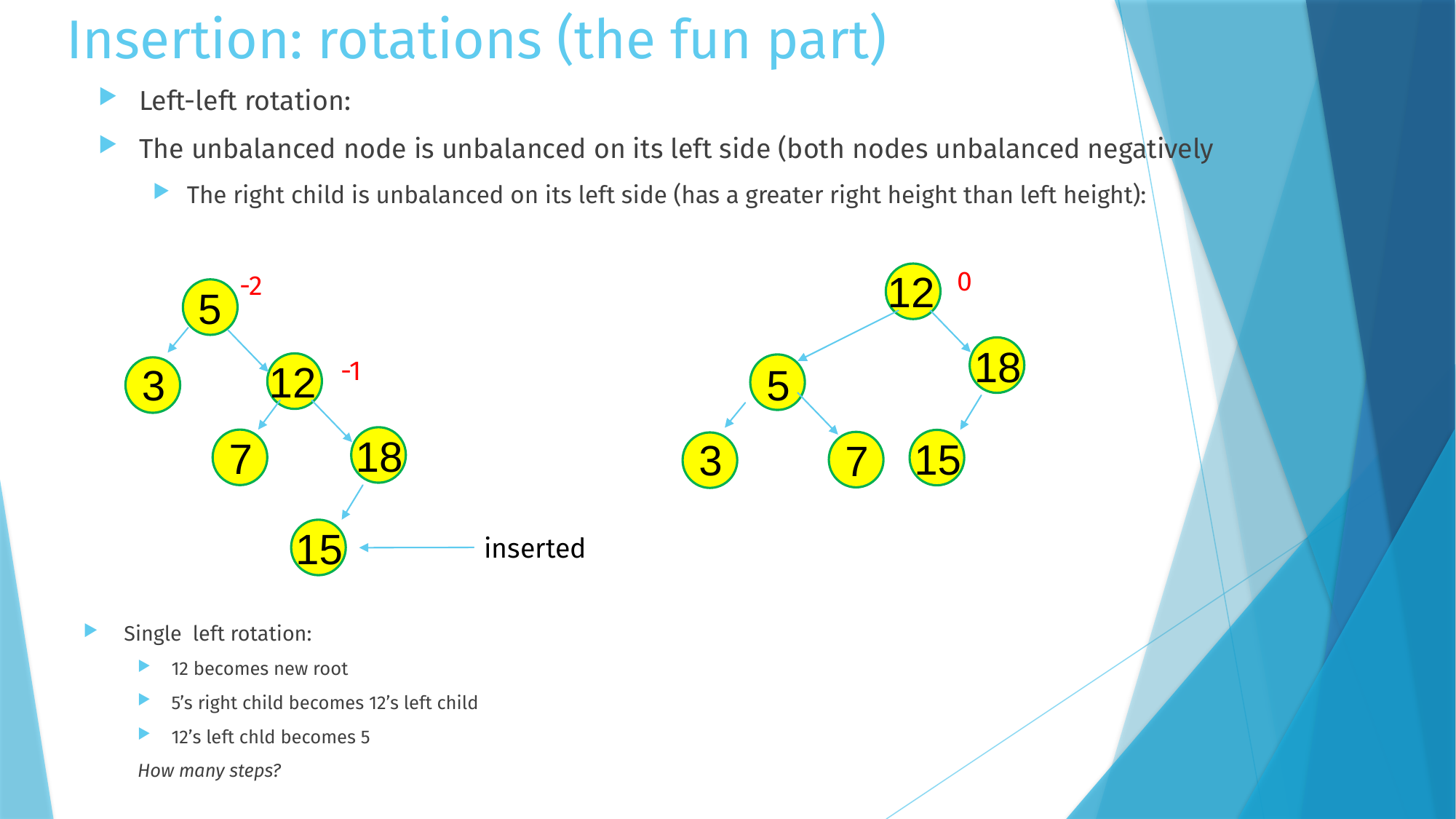

# Insertion: rotations (the fun part)
Left-left rotation:
The unbalanced node is unbalanced on its left side (both nodes unbalanced negatively
The right child is unbalanced on its left side (has a greater right height than left height):

0
12
-2

5

18

-1
12
3
5

18
7
15

3
7

15

inserted
Single  left rotation:
12 becomes new root
5’s right child becomes 12’s left child
12’s left chld becomes 5
How many steps?